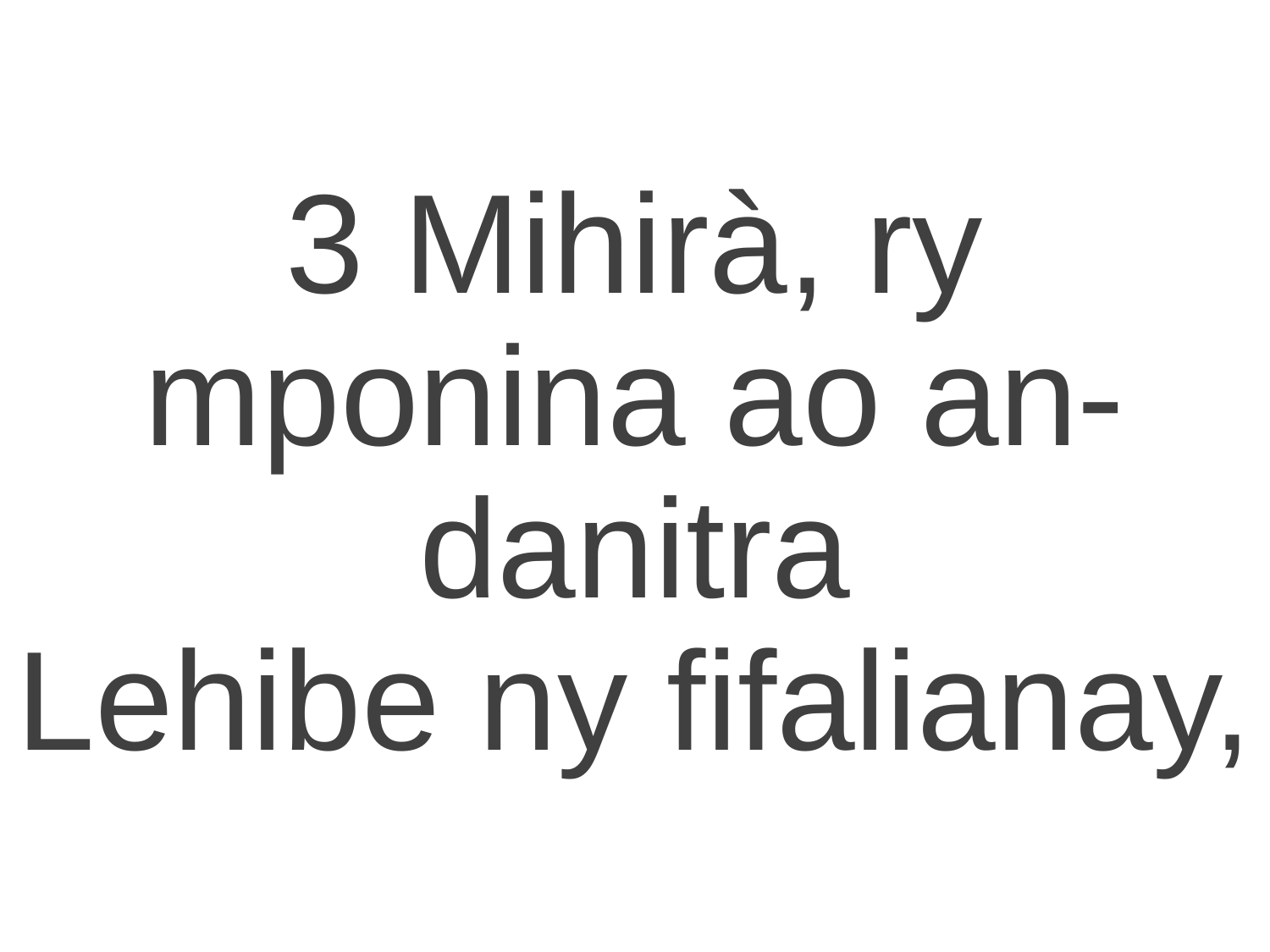

3 Mihirà, ry mponina ao an-danitra
Lehibe ny fifalianay,